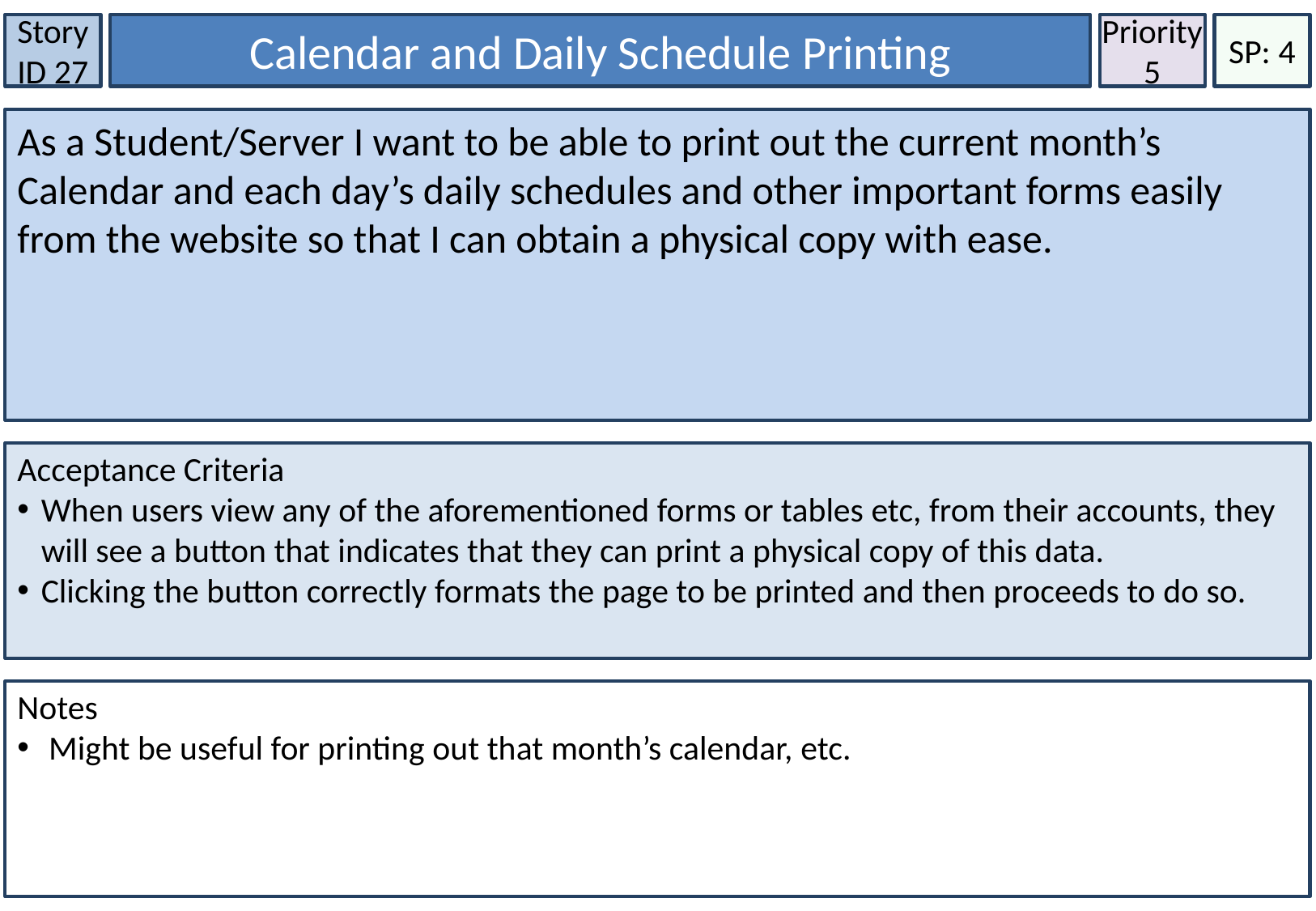

Story ID 27
Calendar and Daily Schedule Printing
Priority
5
SP: 4
As a Student/Server I want to be able to print out the current month’s Calendar and each day’s daily schedules and other important forms easily from the website so that I can obtain a physical copy with ease.
Acceptance Criteria
When users view any of the aforementioned forms or tables etc, from their accounts, they will see a button that indicates that they can print a physical copy of this data.
Clicking the button correctly formats the page to be printed and then proceeds to do so.
Notes
 Might be useful for printing out that month’s calendar, etc.